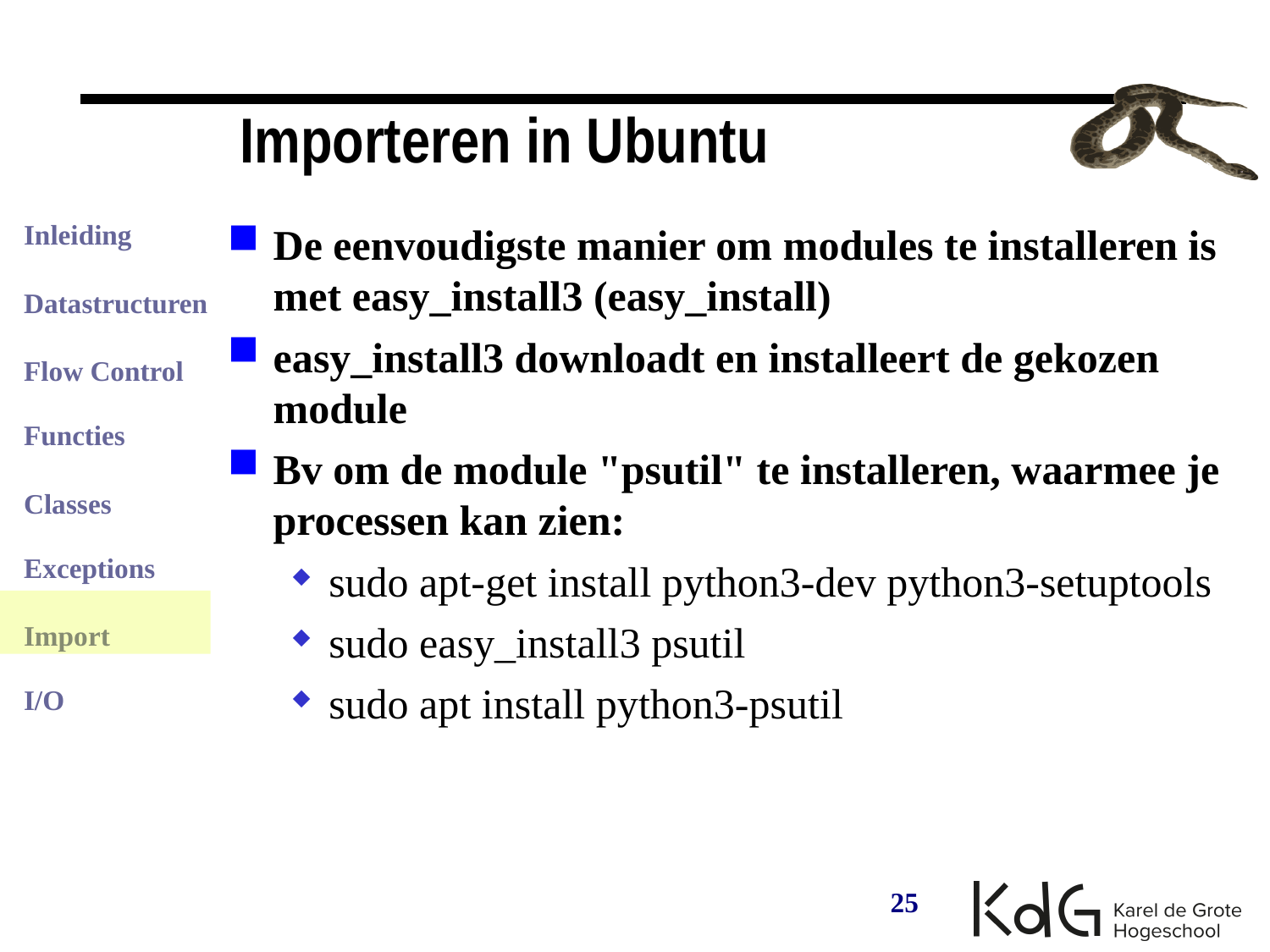

Importeren in Ubuntu
De eenvoudigste manier om modules te installeren is met easy_install3 (easy_install)
easy_install3 downloadt en installeert de gekozen module
Bv om de module "psutil" te installeren, waarmee je processen kan zien:
sudo apt-get install python3-dev python3-setuptools
sudo easy_install3 psutil
sudo apt install python3-psutil